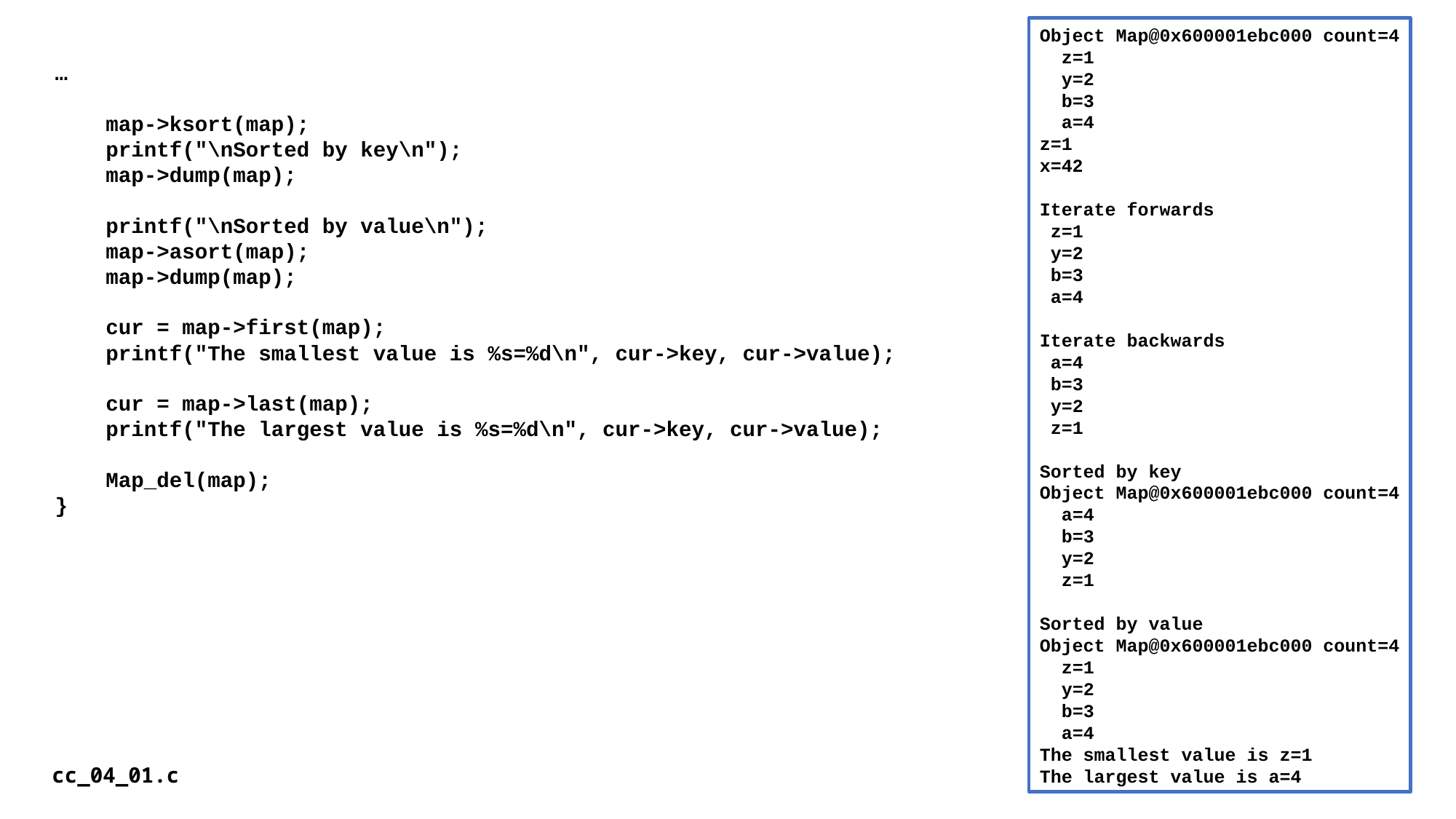

Object Map@0x600001ebc000 count=4
  z=1
  y=2
  b=3
  a=4
z=1
x=42

Iterate forwards
 z=1
 y=2
 b=3
 a=4

Iterate backwards
 a=4
 b=3
 y=2
 z=1

Sorted by key
Object Map@0x600001ebc000 count=4
  a=4
  b=3
  y=2
  z=1

Sorted by value
Object Map@0x600001ebc000 count=4
  z=1
  y=2
  b=3
  a=4
The smallest value is z=1
The largest value is a=4
…

    map->ksort(map);
    printf("\nSorted by key\n");
    map->dump(map);

    printf("\nSorted by value\n");
    map->asort(map);
    map->dump(map);

    cur = map->first(map);
    printf("The smallest value is %s=%d\n", cur->key, cur->value);

    cur = map->last(map);
    printf("The largest value is %s=%d\n", cur->key, cur->value);

    Map_del(map);
}
cc_04_01.c